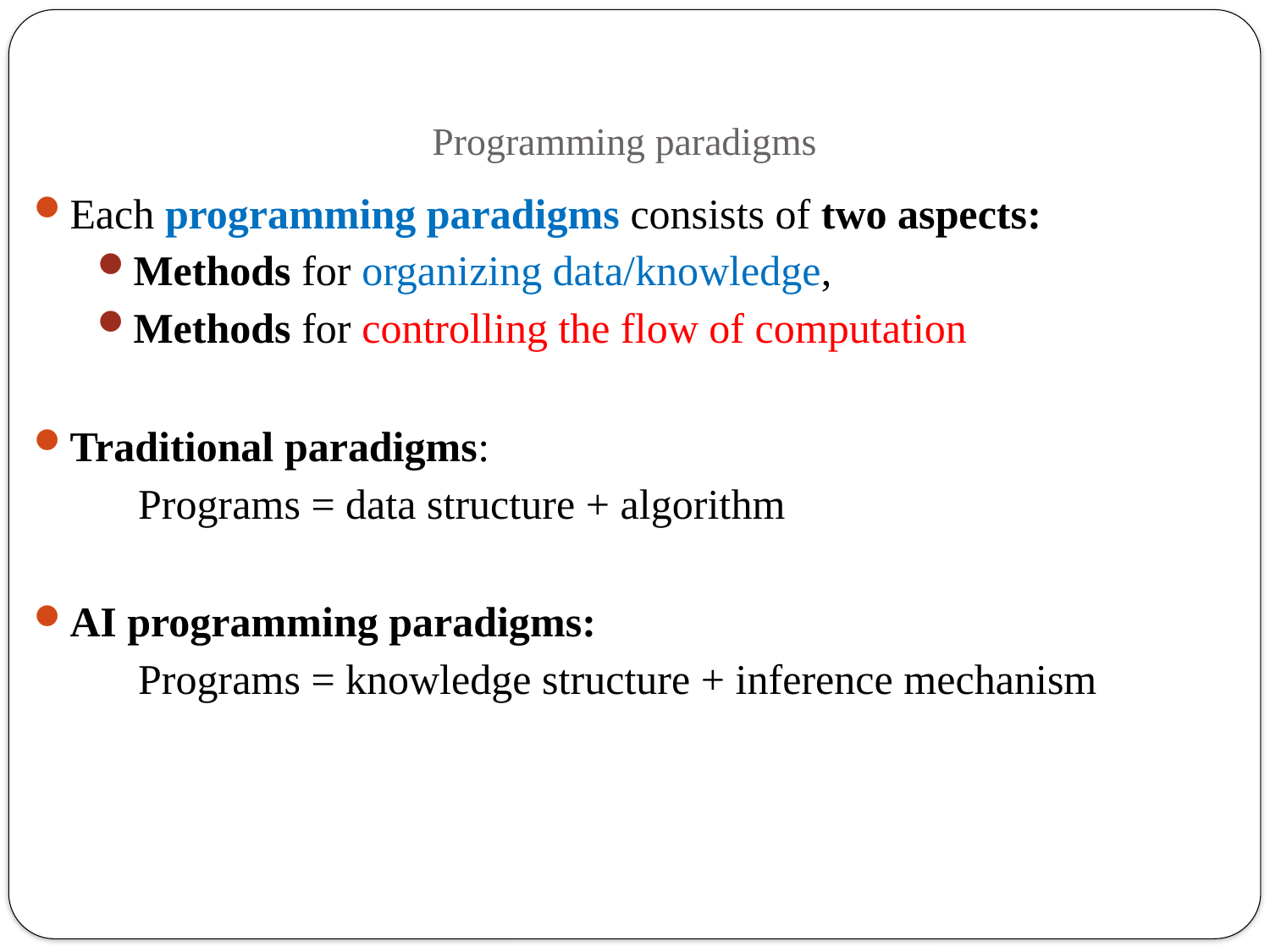

# Programming paradigms
Each programming paradigms consists of two aspects:
Methods for organizing data/knowledge,
Methods for controlling the flow of computation

Traditional paradigms:
Programs = data structure + algorithm

AI programming paradigms:
Programs = knowledge structure + inference mechanism